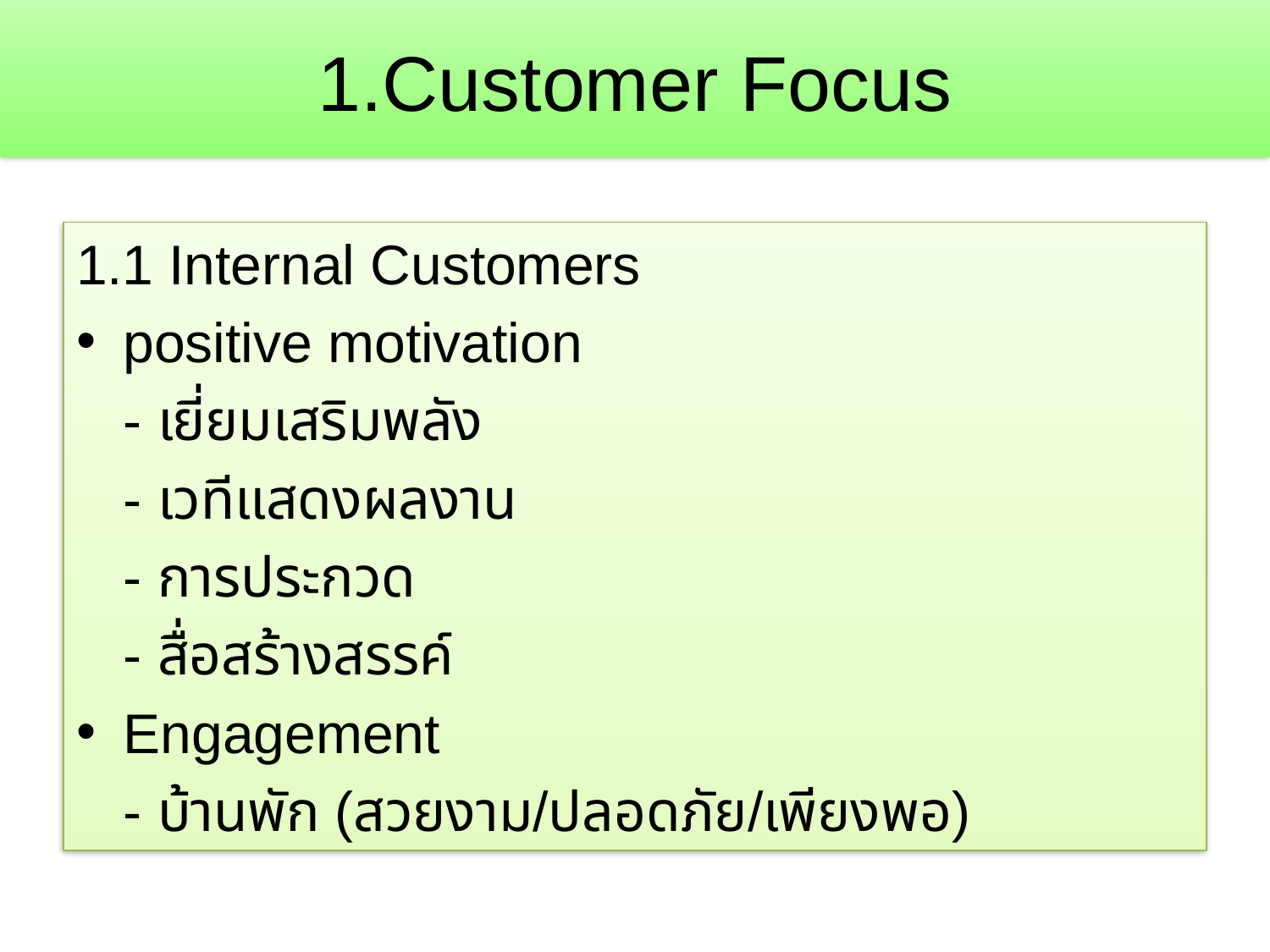

# 1.Customer Focus
1.1 Internal Customers
positive motivation
		- เยี่ยมเสริมพลัง
		- เวทีแสดงผลงาน
		- การประกวด
		- สื่อสร้างสรรค์
Engagement
		- บ้านพัก (สวยงาม/ปลอดภัย/เพียงพอ)